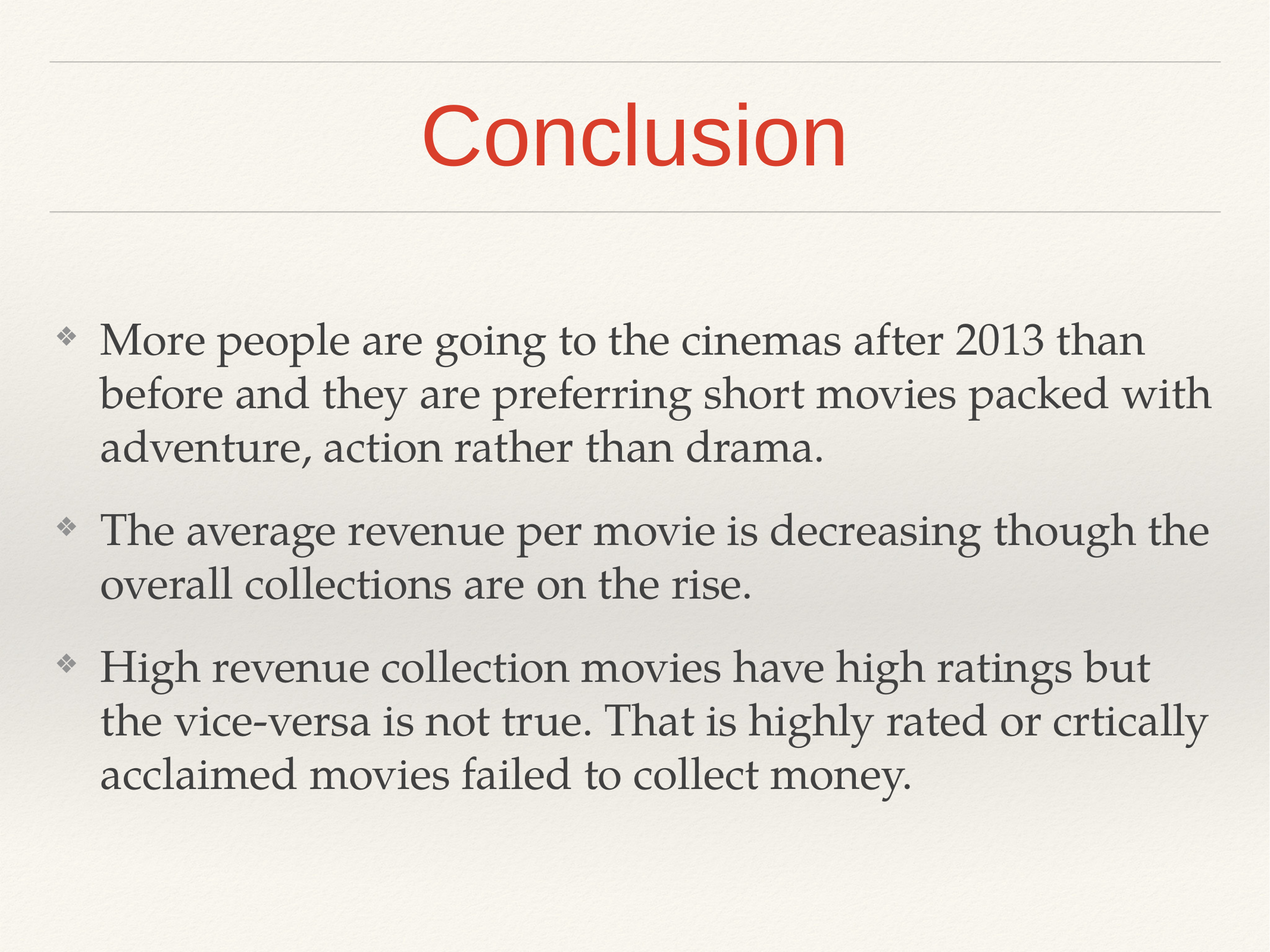

# Conclusion
More people are going to the cinemas after 2013 than before and they are preferring short movies packed with adventure, action rather than drama.
The average revenue per movie is decreasing though the overall collections are on the rise.
High revenue collection movies have high ratings but the vice-versa is not true. That is highly rated or crtically acclaimed movies failed to collect money.